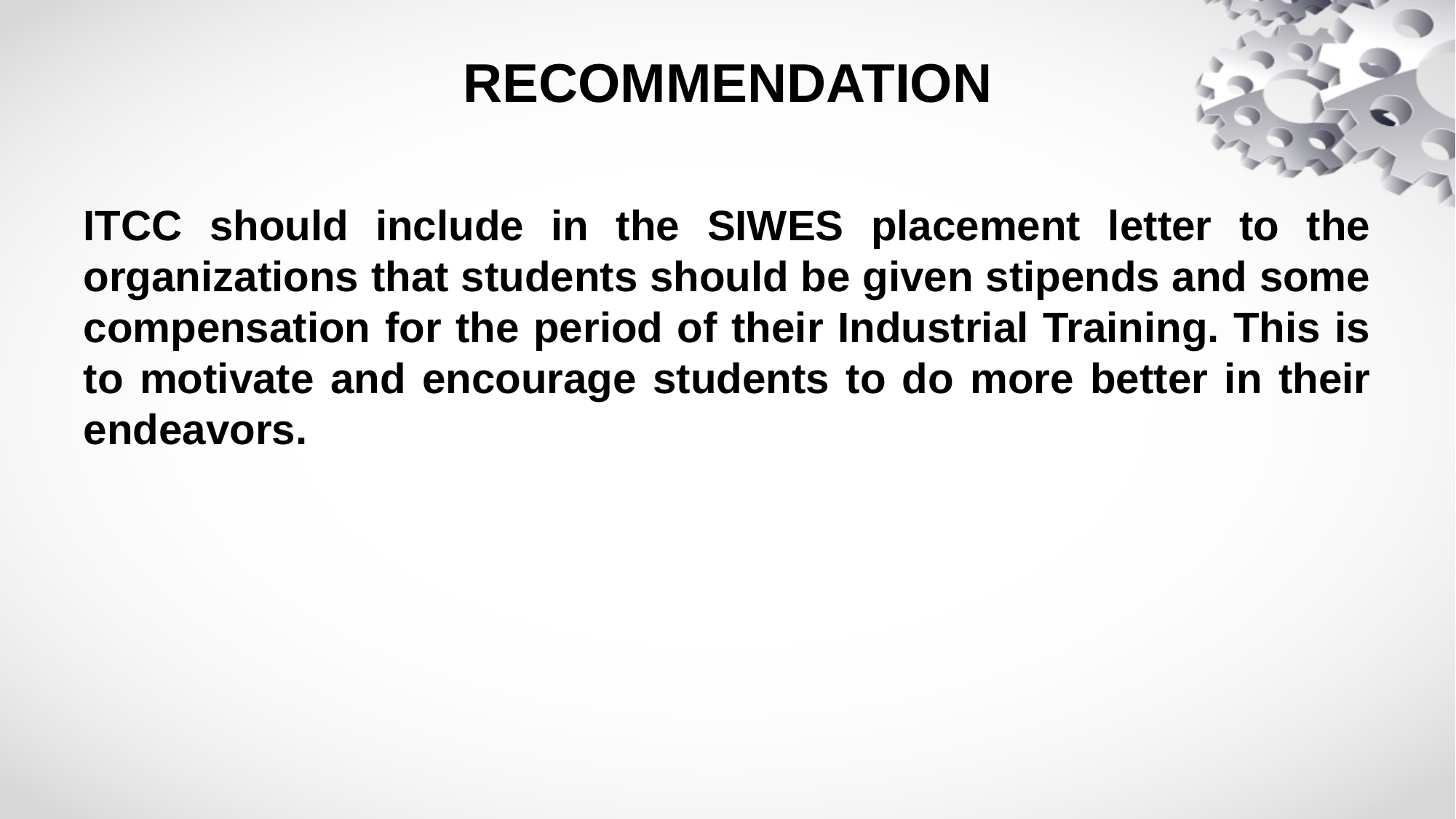

# RECOMMENDATION
ITCC should include in the SIWES placement letter to the organizations that students should be given stipends and some compensation for the period of their Industrial Training. This is to motivate and encourage students to do more better in their endeavors.